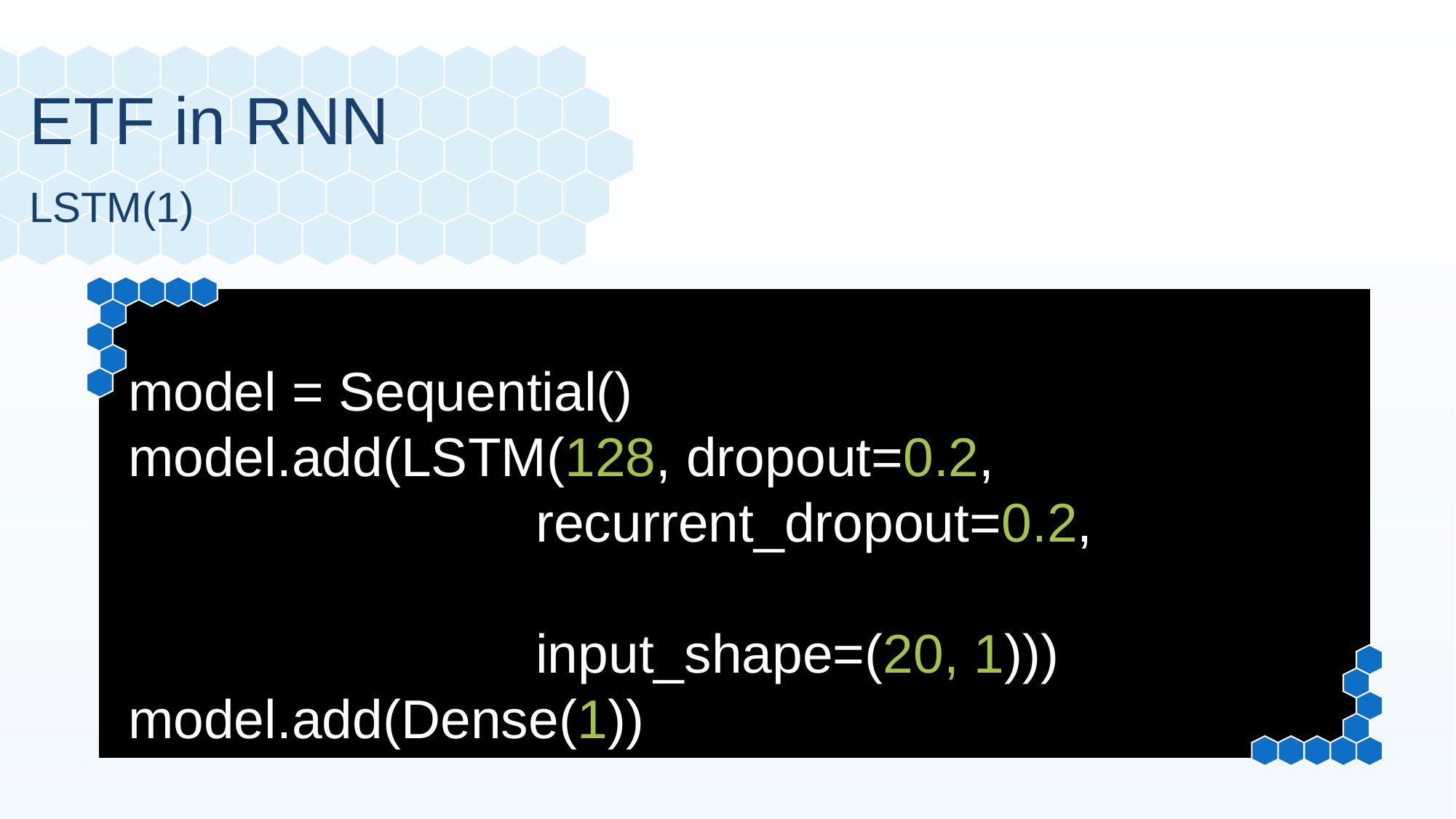

ETF in RNN
LSTM(1)

model = Sequential()
model.add(LSTM(128, dropout=0.2,
                           recurrent_dropout=0.2,
                           input_shape=(20, 1))) model.add(Dense(1))